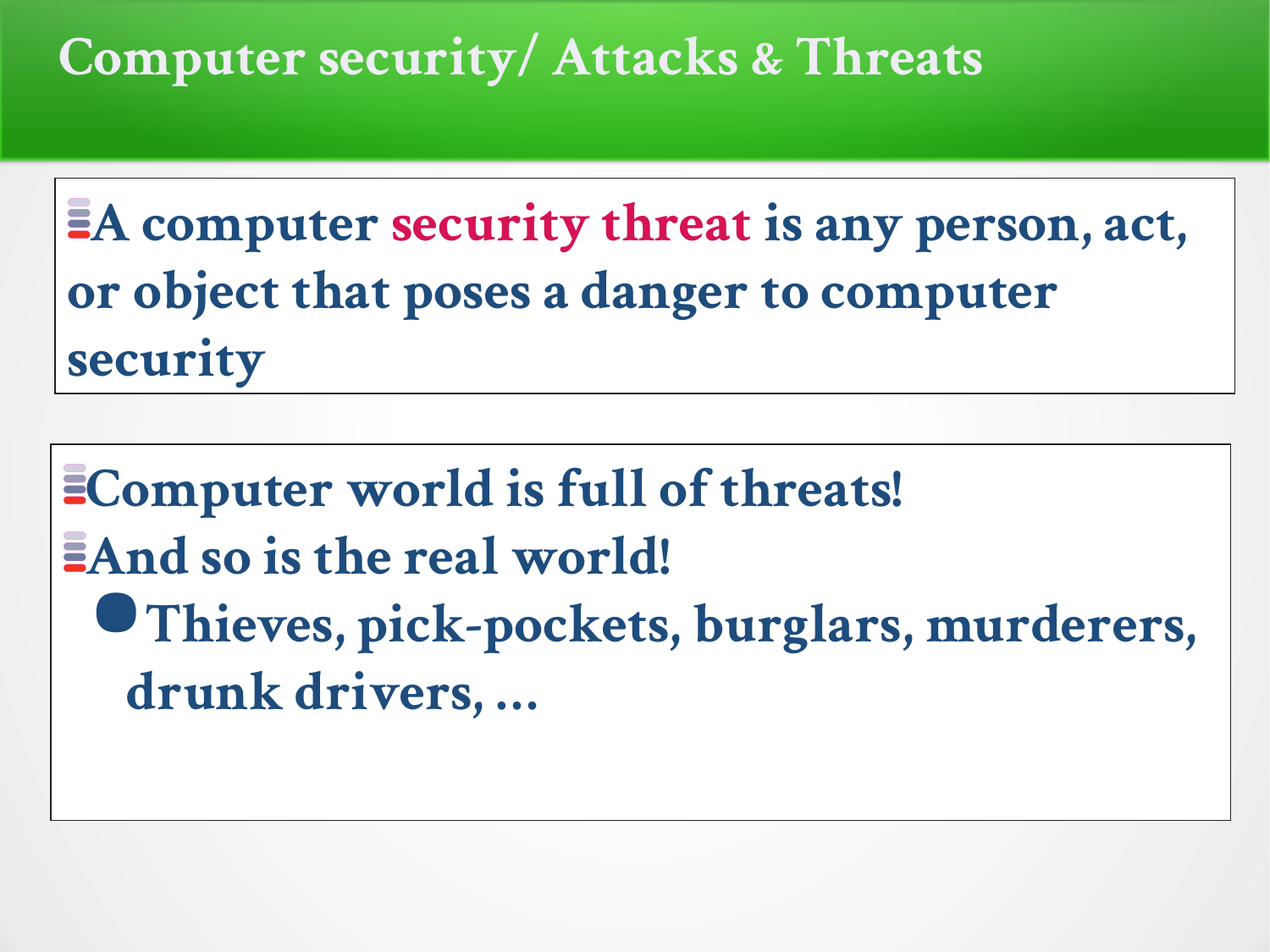

Computer security/ Attacks & Threats
A computer security threat is any person, act, or object that poses a danger to computer security
Computer world is full of threats!
And so is the real world!
Thieves, pick-pockets, burglars, murderers, drunk drivers, …